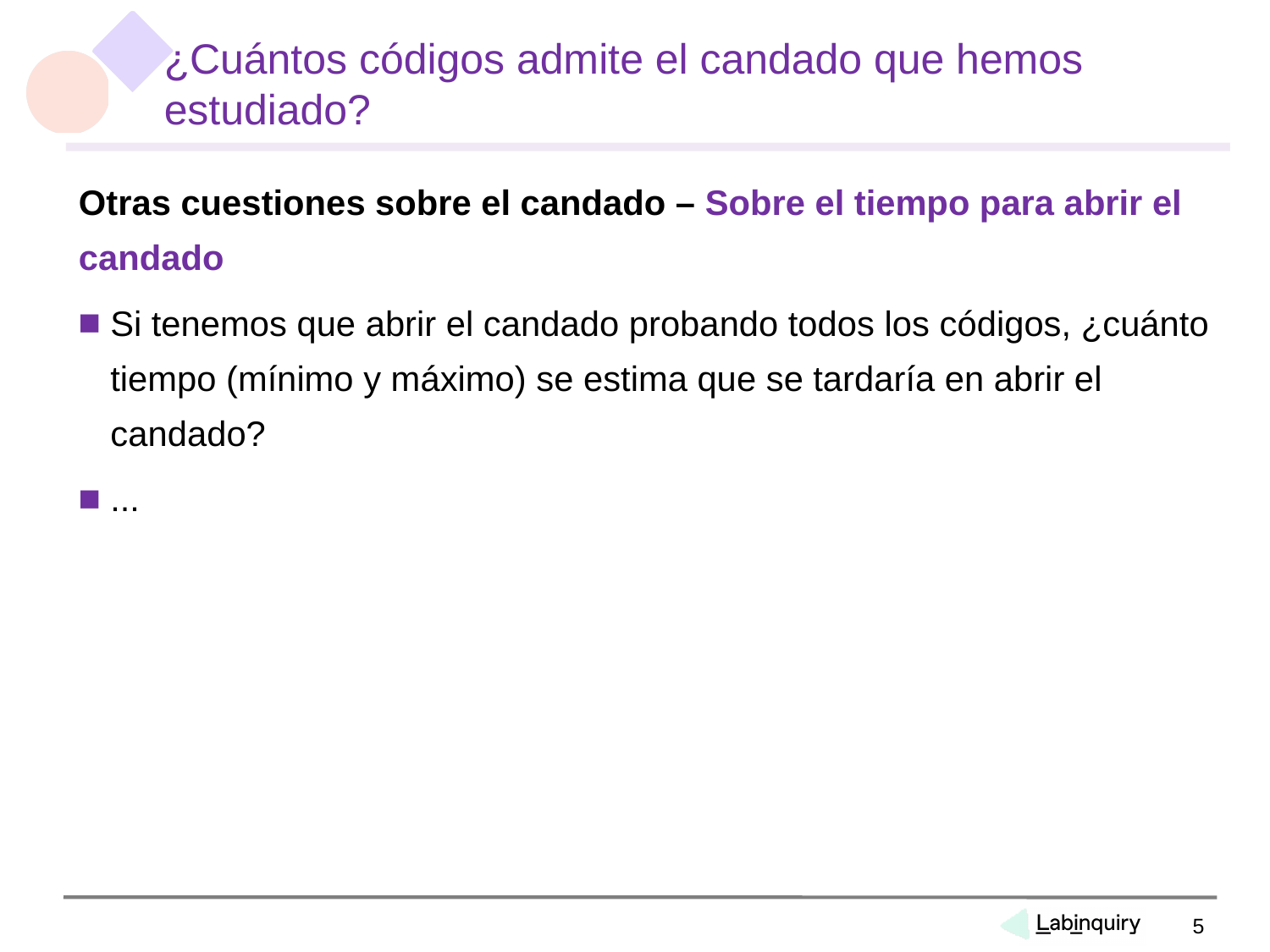

# ¿Cuántos códigos admite el candado que hemos estudiado?
Otras cuestiones sobre el candado – Sobre el tiempo para abrir el candado
Si tenemos que abrir el candado probando todos los códigos, ¿cuánto tiempo (mínimo y máximo) se estima que se tardaría en abrir el candado?
...